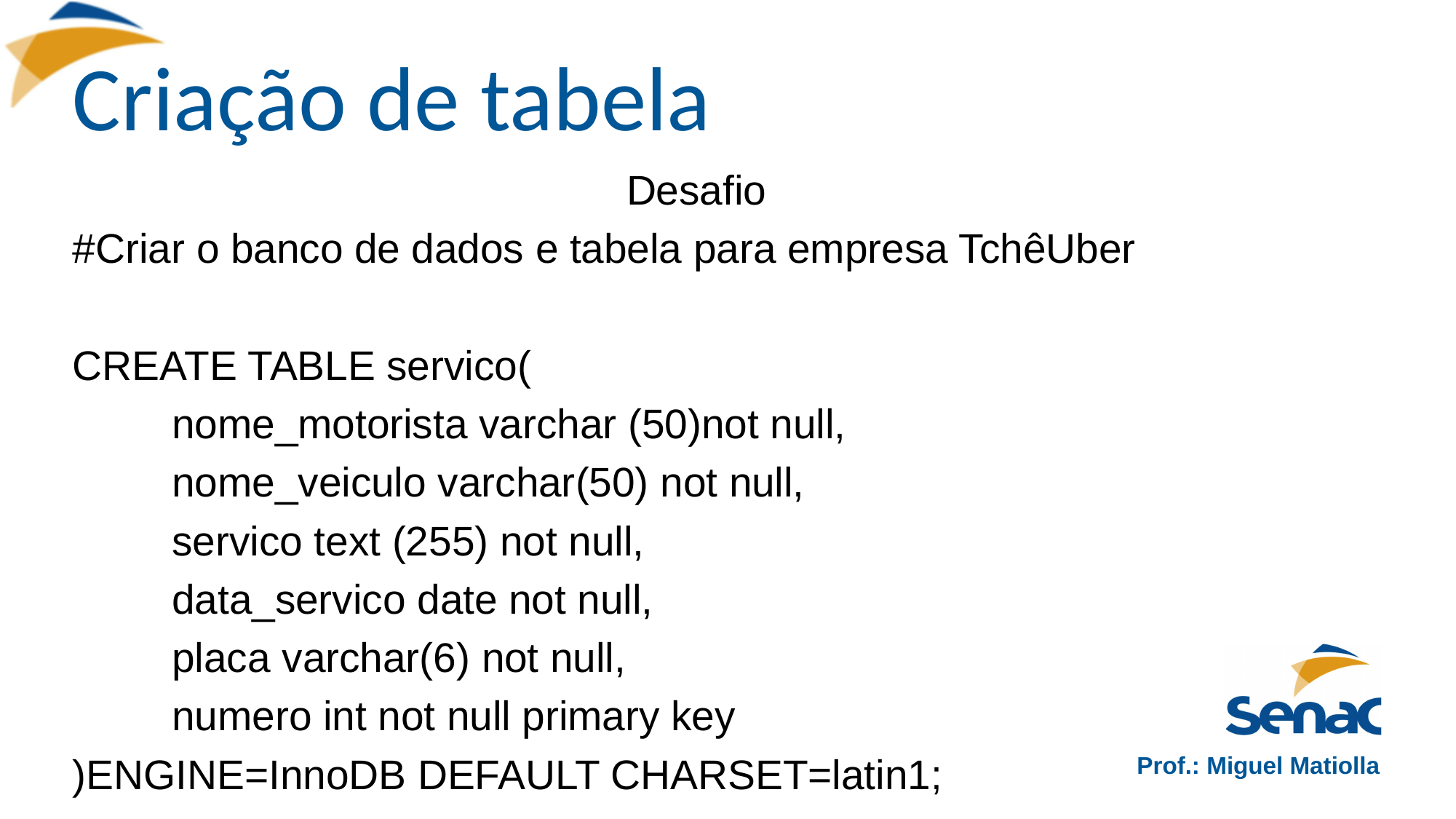

# Criação de tabela
Desafio
#Criar o banco de dados e tabela para empresa TchêUber

CREATE TABLE servico(
	nome_motorista varchar (50)not null,
	nome_veiculo varchar(50) not null,
	servico text (255) not null,
	data_servico date not null,
	placa varchar(6) not null,
	numero int not null primary key
)ENGINE=InnoDB DEFAULT CHARSET=latin1;